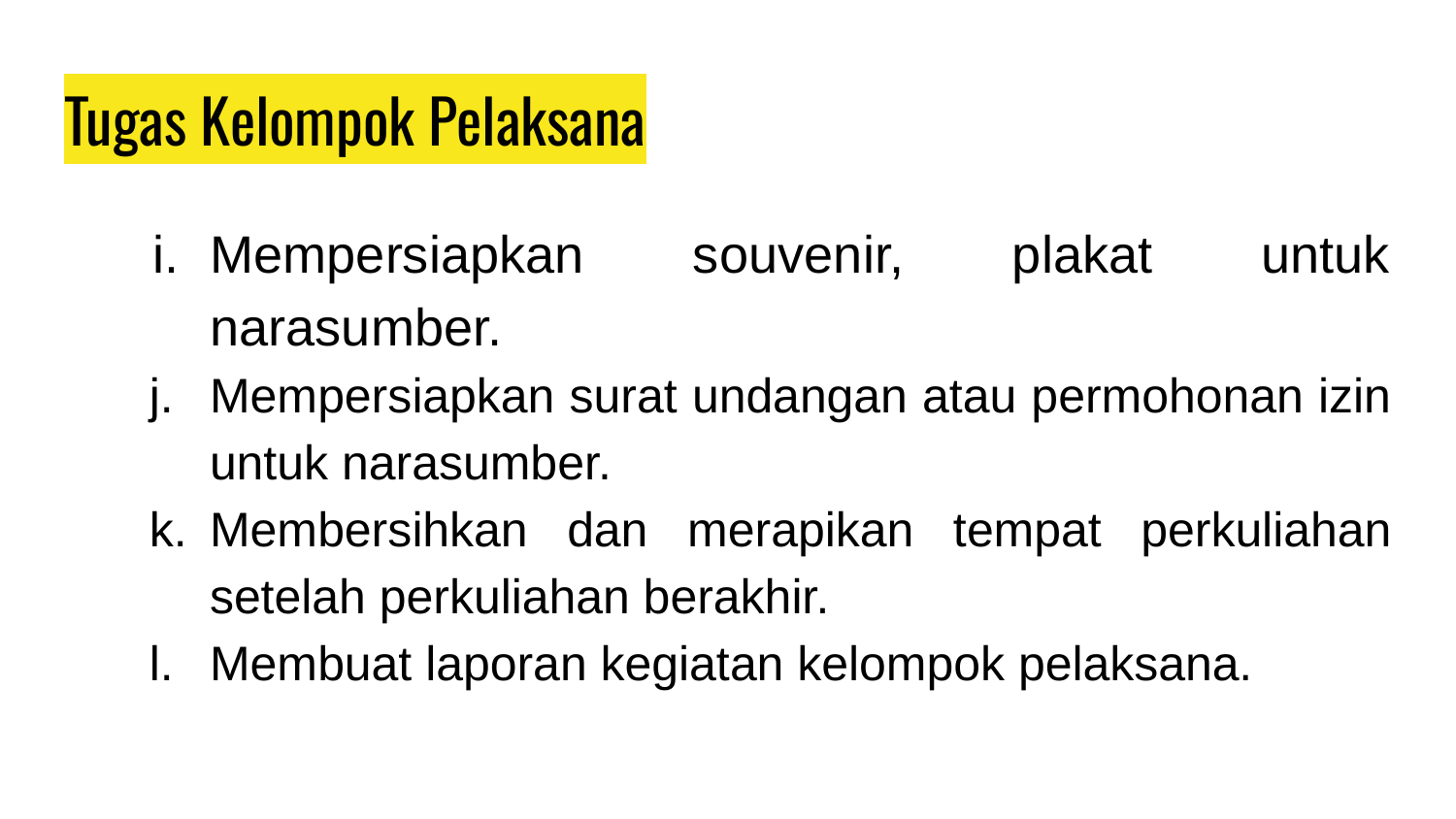

# Tugas Kelompok Pelaksana
Mempersiapkan souvenir, plakat untuk narasumber.
Mempersiapkan surat undangan atau permohonan izin untuk narasumber.
Membersihkan dan merapikan tempat perkuliahan setelah perkuliahan berakhir.
Membuat laporan kegiatan kelompok pelaksana.